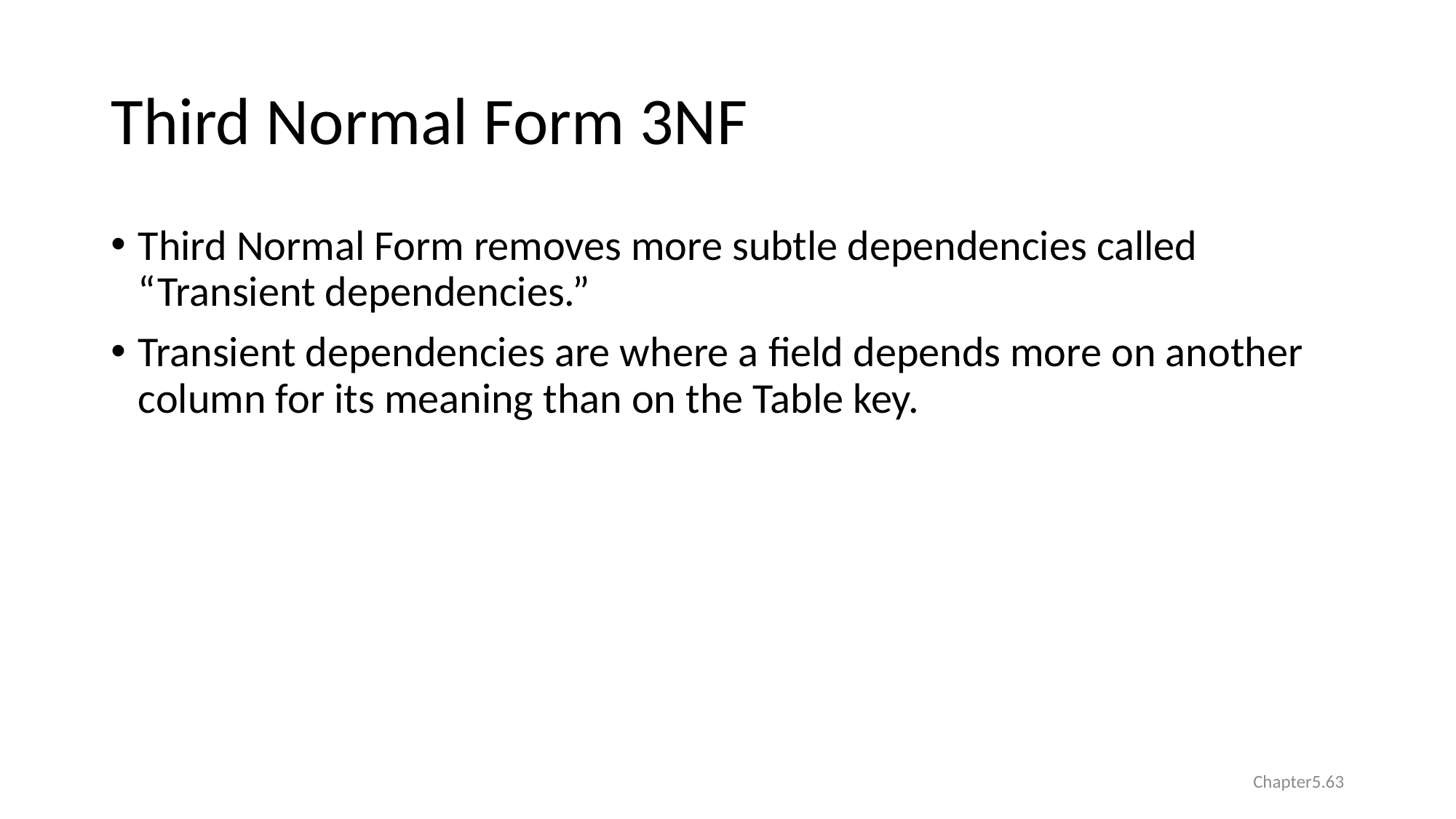

# Third Normal Form 3NF
Third Normal Form removes more subtle dependencies called “Transient dependencies.”
Transient dependencies are where a field depends more on another column for its meaning than on the Table key.
Chapter5.63